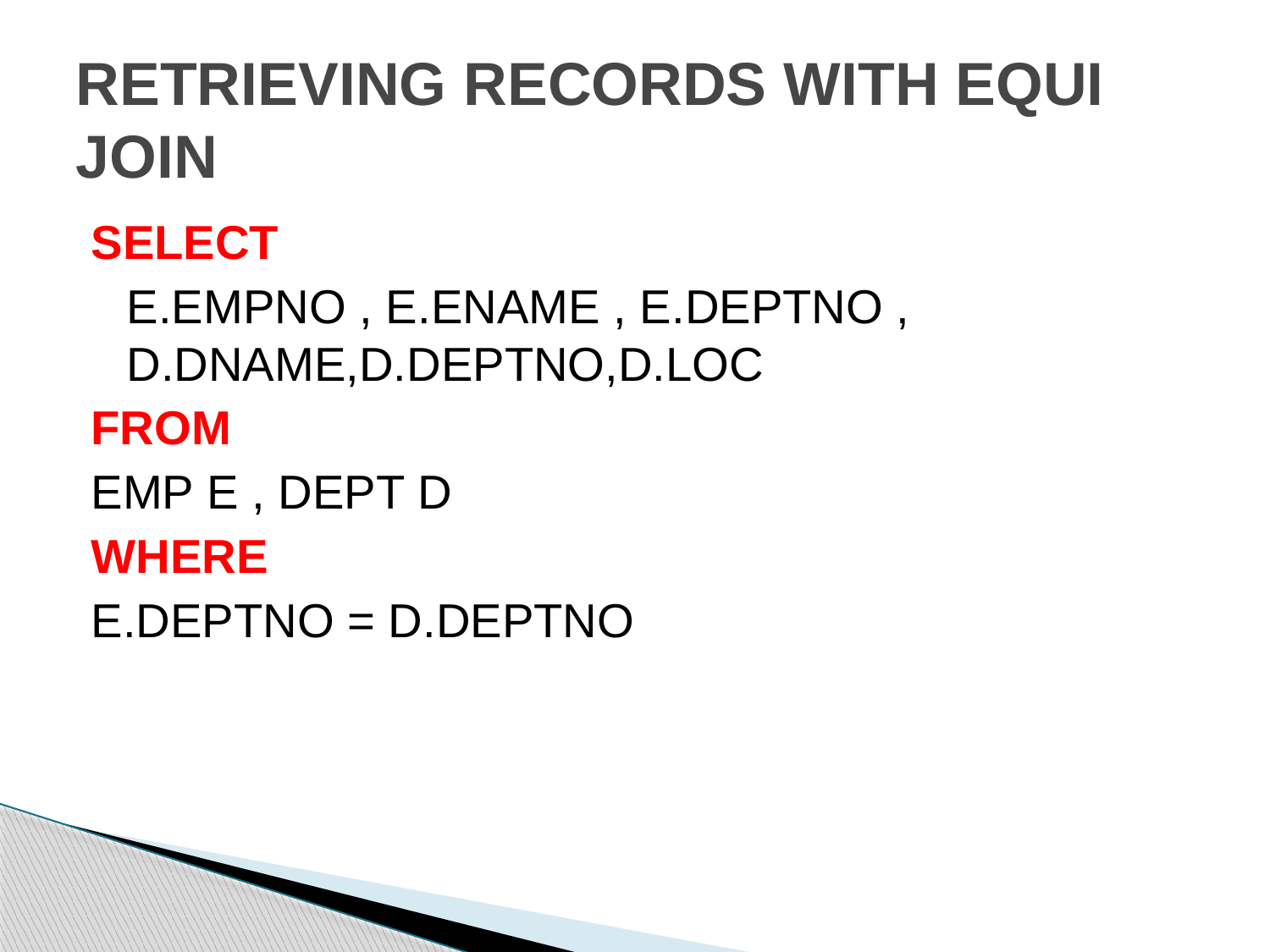

# RETRIEVING RECORDS WITH EQUI JOIN
SELECT
	E.EMPNO , E.ENAME , E.DEPTNO , D.DNAME,D.DEPTNO,D.LOC
FROM
EMP E , DEPT D
WHERE
E.DEPTNO = D.DEPTNO